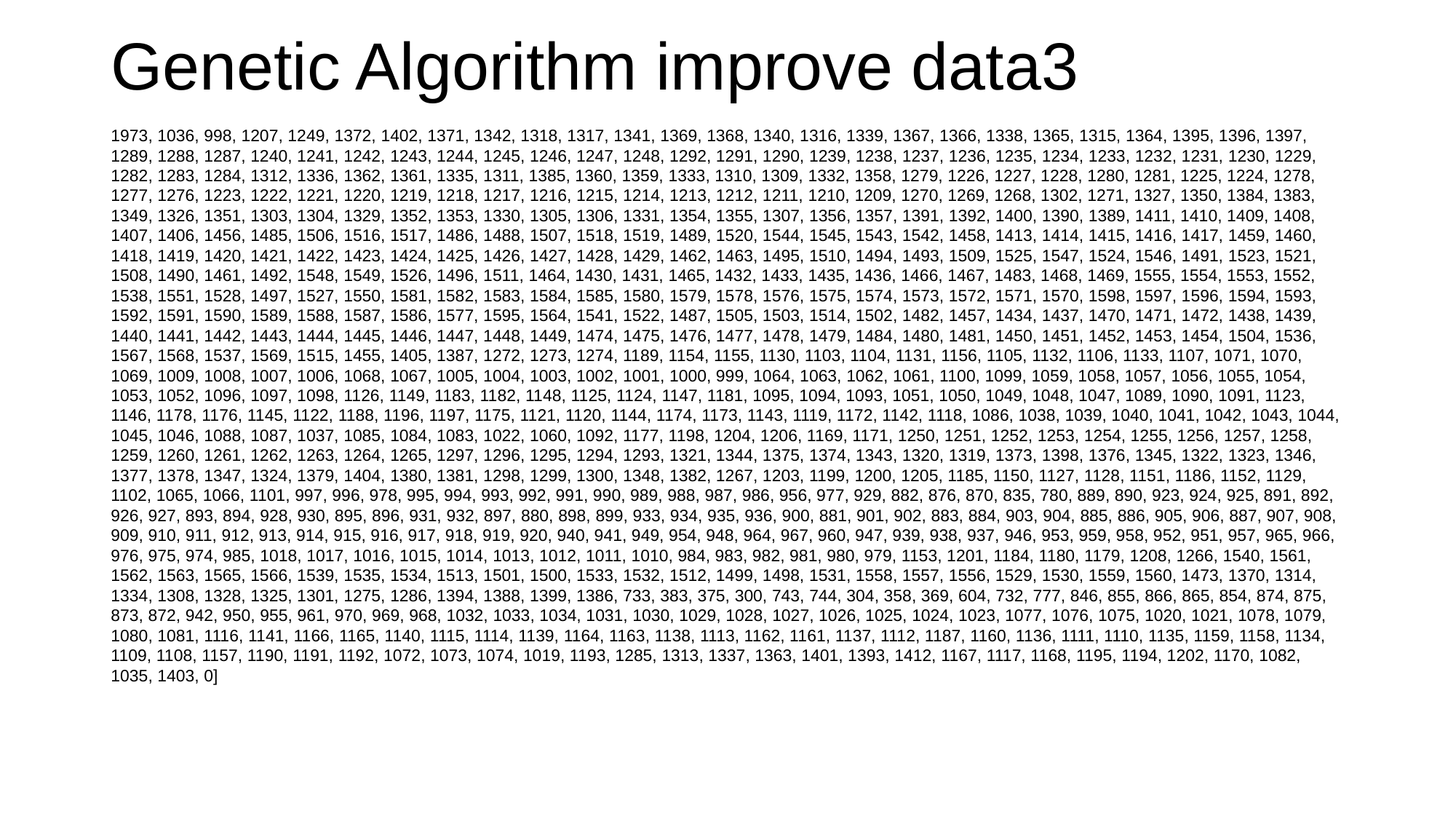

# Genetic Algorithm improve data3
1973, 1036, 998, 1207, 1249, 1372, 1402, 1371, 1342, 1318, 1317, 1341, 1369, 1368, 1340, 1316, 1339, 1367, 1366, 1338, 1365, 1315, 1364, 1395, 1396, 1397, 1289, 1288, 1287, 1240, 1241, 1242, 1243, 1244, 1245, 1246, 1247, 1248, 1292, 1291, 1290, 1239, 1238, 1237, 1236, 1235, 1234, 1233, 1232, 1231, 1230, 1229, 1282, 1283, 1284, 1312, 1336, 1362, 1361, 1335, 1311, 1385, 1360, 1359, 1333, 1310, 1309, 1332, 1358, 1279, 1226, 1227, 1228, 1280, 1281, 1225, 1224, 1278, 1277, 1276, 1223, 1222, 1221, 1220, 1219, 1218, 1217, 1216, 1215, 1214, 1213, 1212, 1211, 1210, 1209, 1270, 1269, 1268, 1302, 1271, 1327, 1350, 1384, 1383, 1349, 1326, 1351, 1303, 1304, 1329, 1352, 1353, 1330, 1305, 1306, 1331, 1354, 1355, 1307, 1356, 1357, 1391, 1392, 1400, 1390, 1389, 1411, 1410, 1409, 1408, 1407, 1406, 1456, 1485, 1506, 1516, 1517, 1486, 1488, 1507, 1518, 1519, 1489, 1520, 1544, 1545, 1543, 1542, 1458, 1413, 1414, 1415, 1416, 1417, 1459, 1460, 1418, 1419, 1420, 1421, 1422, 1423, 1424, 1425, 1426, 1427, 1428, 1429, 1462, 1463, 1495, 1510, 1494, 1493, 1509, 1525, 1547, 1524, 1546, 1491, 1523, 1521, 1508, 1490, 1461, 1492, 1548, 1549, 1526, 1496, 1511, 1464, 1430, 1431, 1465, 1432, 1433, 1435, 1436, 1466, 1467, 1483, 1468, 1469, 1555, 1554, 1553, 1552, 1538, 1551, 1528, 1497, 1527, 1550, 1581, 1582, 1583, 1584, 1585, 1580, 1579, 1578, 1576, 1575, 1574, 1573, 1572, 1571, 1570, 1598, 1597, 1596, 1594, 1593, 1592, 1591, 1590, 1589, 1588, 1587, 1586, 1577, 1595, 1564, 1541, 1522, 1487, 1505, 1503, 1514, 1502, 1482, 1457, 1434, 1437, 1470, 1471, 1472, 1438, 1439, 1440, 1441, 1442, 1443, 1444, 1445, 1446, 1447, 1448, 1449, 1474, 1475, 1476, 1477, 1478, 1479, 1484, 1480, 1481, 1450, 1451, 1452, 1453, 1454, 1504, 1536, 1567, 1568, 1537, 1569, 1515, 1455, 1405, 1387, 1272, 1273, 1274, 1189, 1154, 1155, 1130, 1103, 1104, 1131, 1156, 1105, 1132, 1106, 1133, 1107, 1071, 1070, 1069, 1009, 1008, 1007, 1006, 1068, 1067, 1005, 1004, 1003, 1002, 1001, 1000, 999, 1064, 1063, 1062, 1061, 1100, 1099, 1059, 1058, 1057, 1056, 1055, 1054, 1053, 1052, 1096, 1097, 1098, 1126, 1149, 1183, 1182, 1148, 1125, 1124, 1147, 1181, 1095, 1094, 1093, 1051, 1050, 1049, 1048, 1047, 1089, 1090, 1091, 1123, 1146, 1178, 1176, 1145, 1122, 1188, 1196, 1197, 1175, 1121, 1120, 1144, 1174, 1173, 1143, 1119, 1172, 1142, 1118, 1086, 1038, 1039, 1040, 1041, 1042, 1043, 1044, 1045, 1046, 1088, 1087, 1037, 1085, 1084, 1083, 1022, 1060, 1092, 1177, 1198, 1204, 1206, 1169, 1171, 1250, 1251, 1252, 1253, 1254, 1255, 1256, 1257, 1258, 1259, 1260, 1261, 1262, 1263, 1264, 1265, 1297, 1296, 1295, 1294, 1293, 1321, 1344, 1375, 1374, 1343, 1320, 1319, 1373, 1398, 1376, 1345, 1322, 1323, 1346, 1377, 1378, 1347, 1324, 1379, 1404, 1380, 1381, 1298, 1299, 1300, 1348, 1382, 1267, 1203, 1199, 1200, 1205, 1185, 1150, 1127, 1128, 1151, 1186, 1152, 1129, 1102, 1065, 1066, 1101, 997, 996, 978, 995, 994, 993, 992, 991, 990, 989, 988, 987, 986, 956, 977, 929, 882, 876, 870, 835, 780, 889, 890, 923, 924, 925, 891, 892, 926, 927, 893, 894, 928, 930, 895, 896, 931, 932, 897, 880, 898, 899, 933, 934, 935, 936, 900, 881, 901, 902, 883, 884, 903, 904, 885, 886, 905, 906, 887, 907, 908, 909, 910, 911, 912, 913, 914, 915, 916, 917, 918, 919, 920, 940, 941, 949, 954, 948, 964, 967, 960, 947, 939, 938, 937, 946, 953, 959, 958, 952, 951, 957, 965, 966, 976, 975, 974, 985, 1018, 1017, 1016, 1015, 1014, 1013, 1012, 1011, 1010, 984, 983, 982, 981, 980, 979, 1153, 1201, 1184, 1180, 1179, 1208, 1266, 1540, 1561, 1562, 1563, 1565, 1566, 1539, 1535, 1534, 1513, 1501, 1500, 1533, 1532, 1512, 1499, 1498, 1531, 1558, 1557, 1556, 1529, 1530, 1559, 1560, 1473, 1370, 1314, 1334, 1308, 1328, 1325, 1301, 1275, 1286, 1394, 1388, 1399, 1386, 733, 383, 375, 300, 743, 744, 304, 358, 369, 604, 732, 777, 846, 855, 866, 865, 854, 874, 875, 873, 872, 942, 950, 955, 961, 970, 969, 968, 1032, 1033, 1034, 1031, 1030, 1029, 1028, 1027, 1026, 1025, 1024, 1023, 1077, 1076, 1075, 1020, 1021, 1078, 1079, 1080, 1081, 1116, 1141, 1166, 1165, 1140, 1115, 1114, 1139, 1164, 1163, 1138, 1113, 1162, 1161, 1137, 1112, 1187, 1160, 1136, 1111, 1110, 1135, 1159, 1158, 1134, 1109, 1108, 1157, 1190, 1191, 1192, 1072, 1073, 1074, 1019, 1193, 1285, 1313, 1337, 1363, 1401, 1393, 1412, 1167, 1117, 1168, 1195, 1194, 1202, 1170, 1082, 1035, 1403, 0]